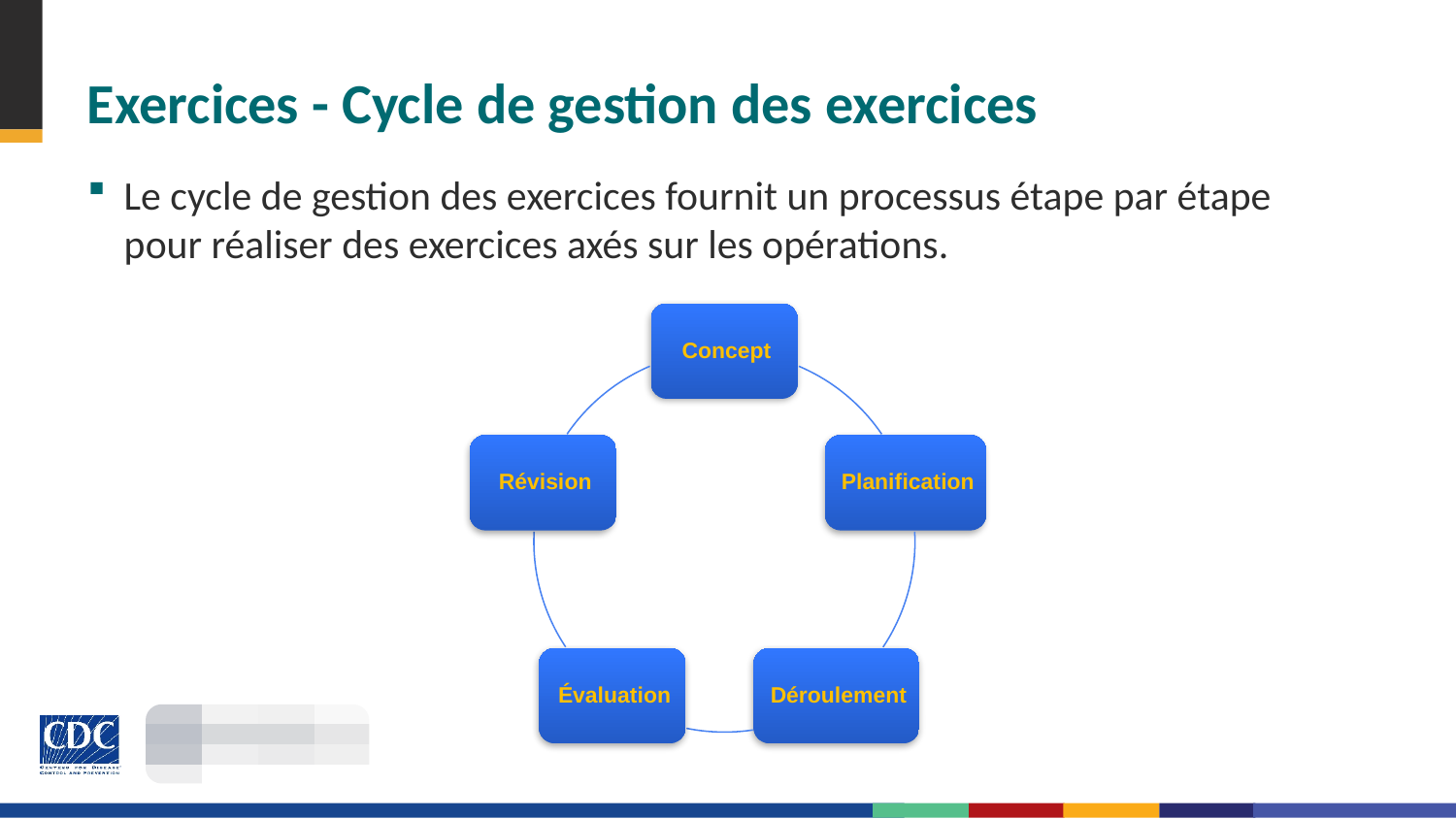

# Exercices - Cycle de gestion des exercices
Le cycle de gestion des exercices fournit un processus étape par étape pour réaliser des exercices axés sur les opérations.
Concept
Planification
Déroulement
Évaluation
Révision